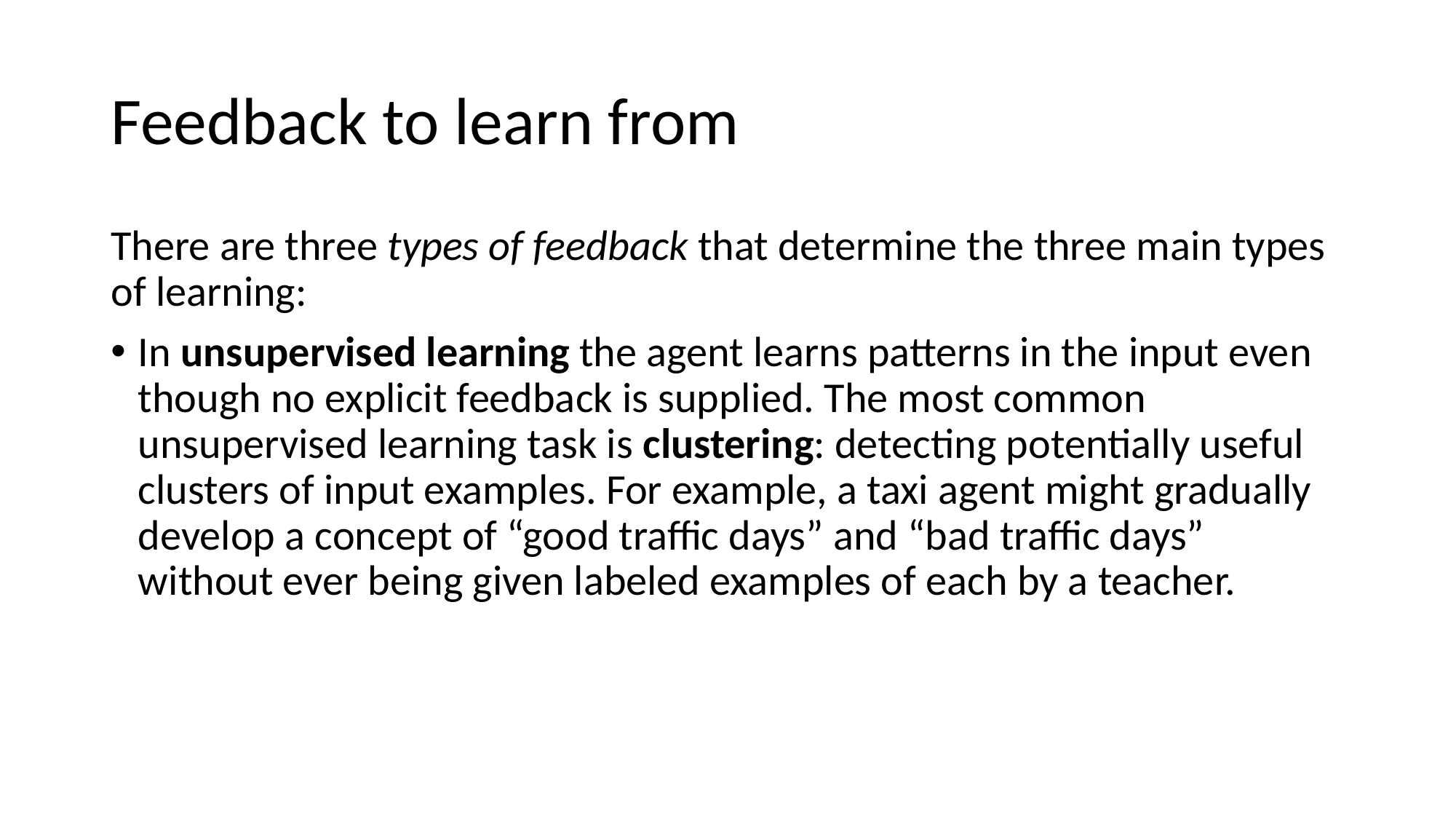

# Feedback to learn from
There are three types of feedback that determine the three main types of learning:
In unsupervised learning the agent learns patterns in the input even though no explicit feedback is supplied. The most common unsupervised learning task is clustering: detecting potentially useful clusters of input examples. For example, a taxi agent might gradually develop a concept of “good traffic days” and “bad traffic days” without ever being given labeled examples of each by a teacher.